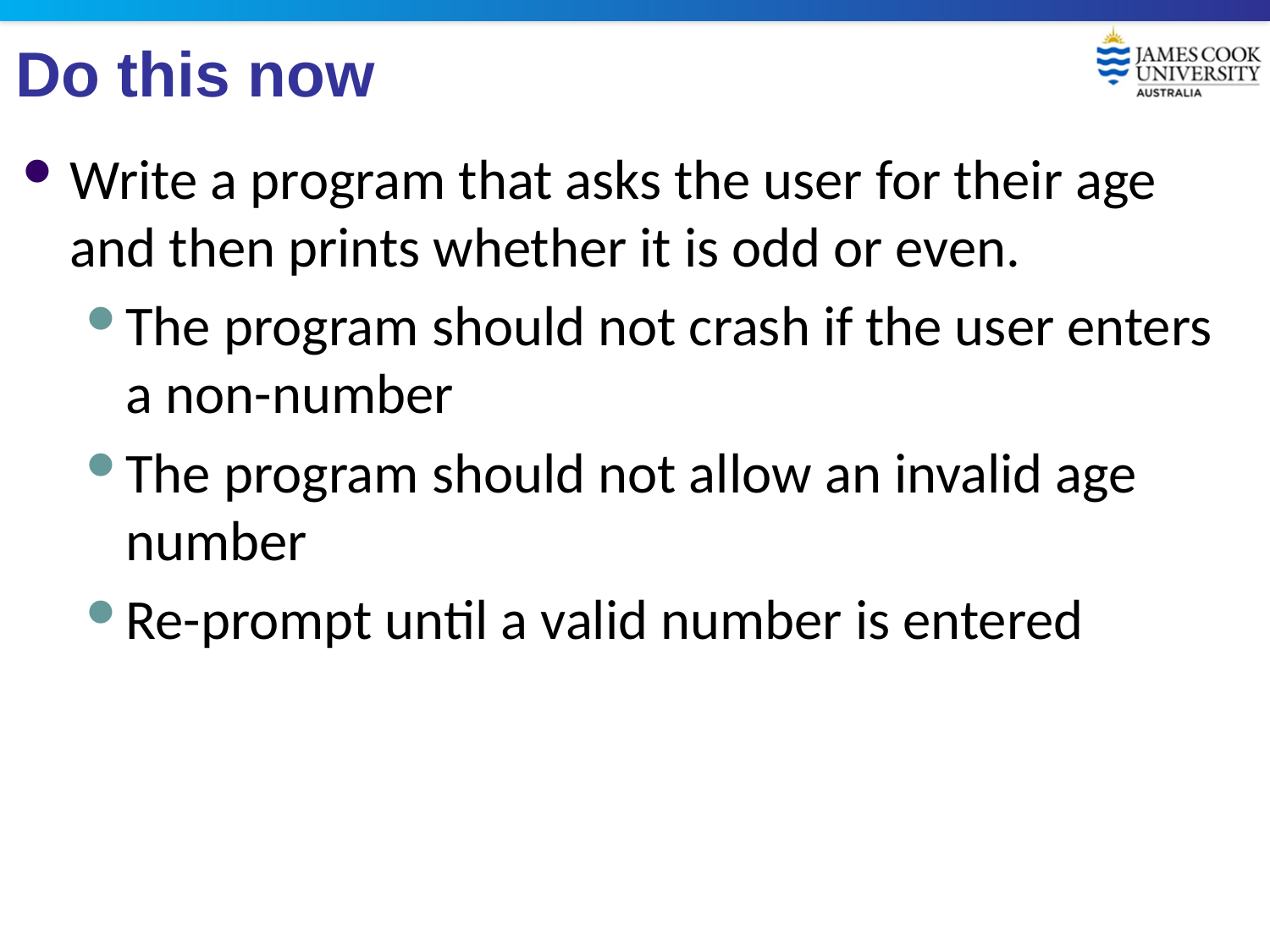

# Do this now
Write a program that asks the user for their age and then prints whether it is odd or even.
The program should not crash if the user enters a non-number
The program should not allow an invalid age number
Re-prompt until a valid number is entered